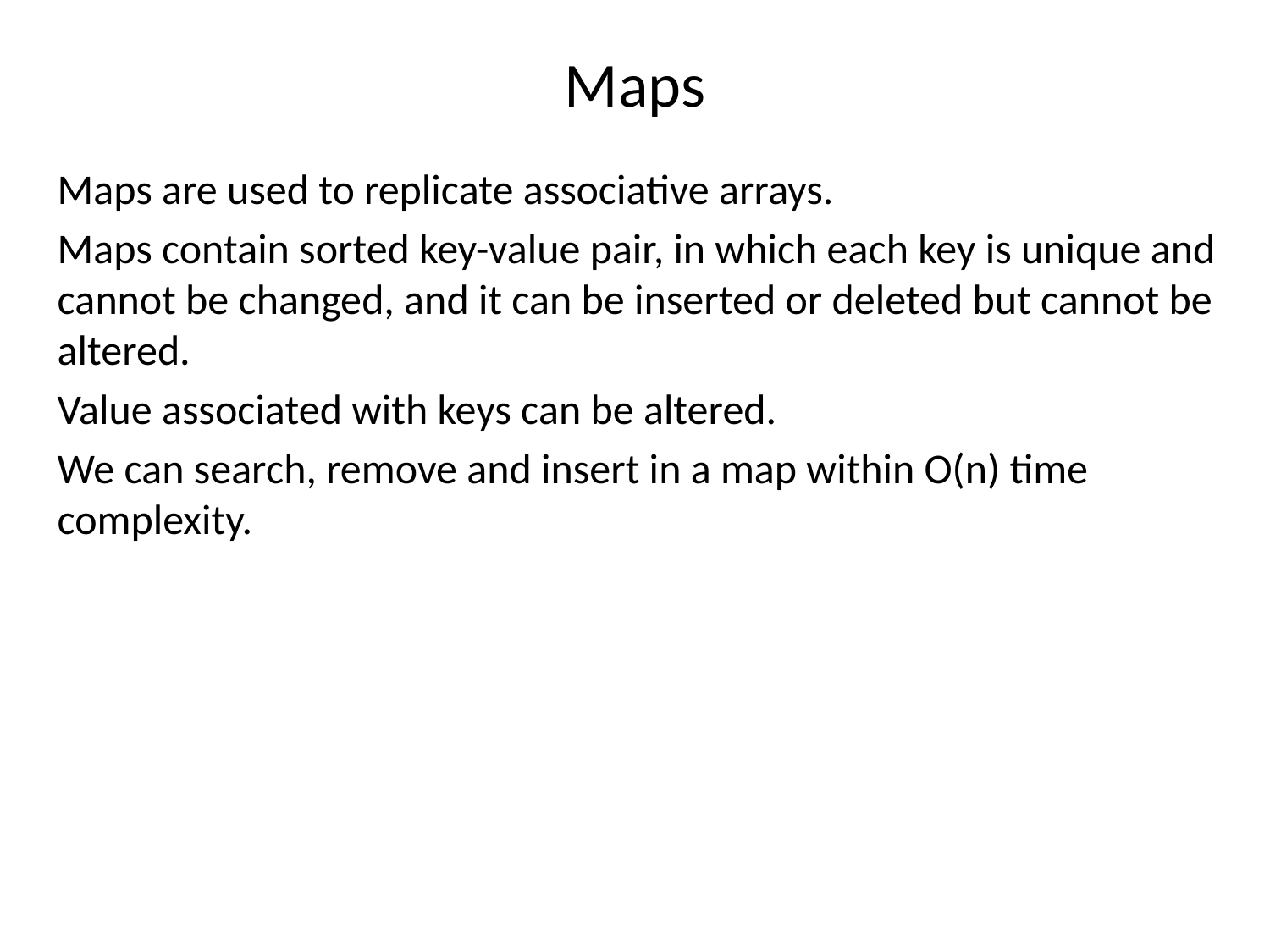

Maps
Maps are used to replicate associative arrays.
Maps contain sorted key-value pair, in which each key is unique and cannot be changed, and it can be inserted or deleted but cannot be altered.
Value associated with keys can be altered.
We can search, remove and insert in a map within O(n) time complexity.